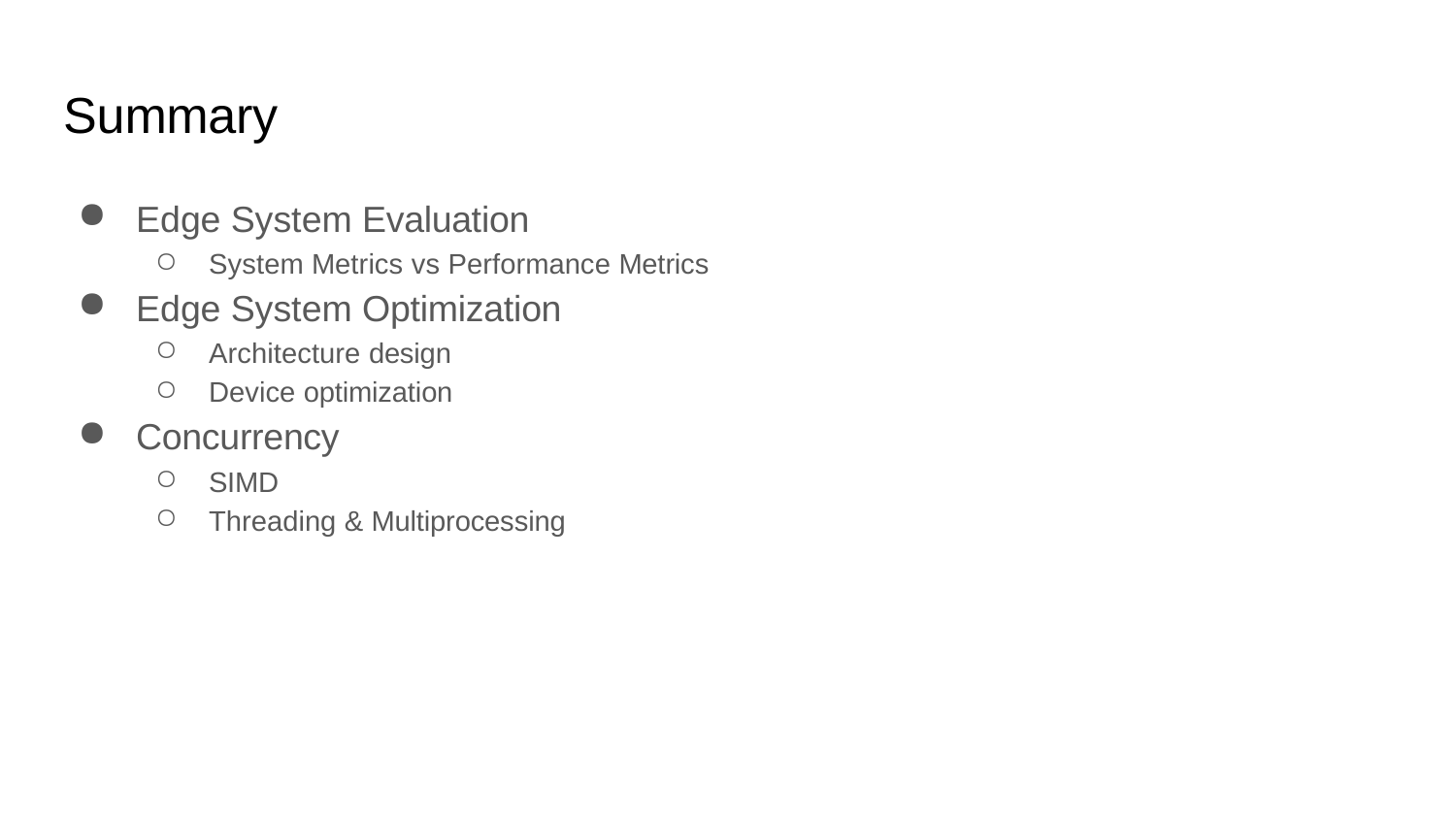

# Summary
Edge System Evaluation
System Metrics vs Performance Metrics
Edge System Optimization
Architecture design
Device optimization
Concurrency
SIMD
Threading & Multiprocessing